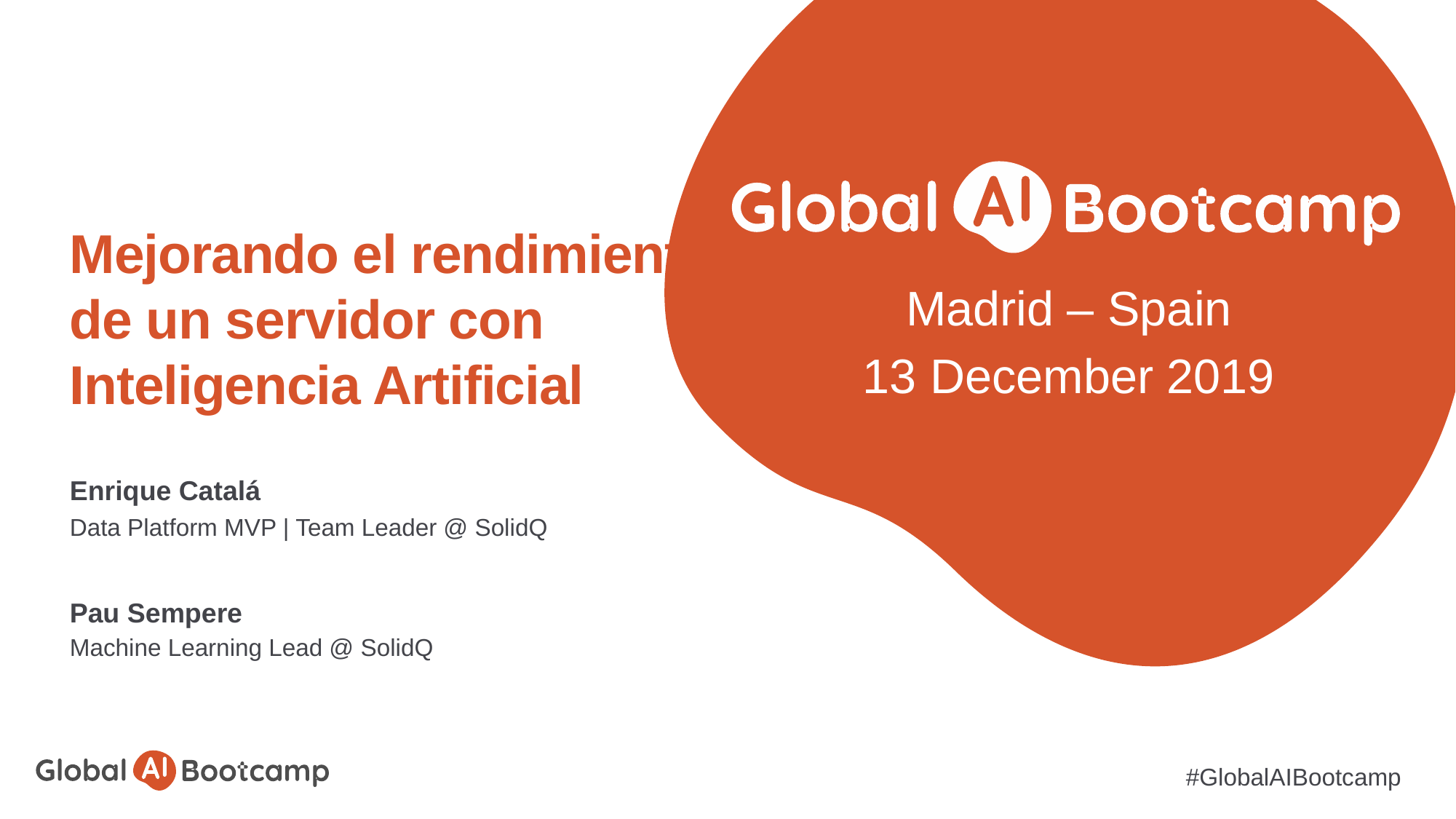

# Mejorando el rendimiento de un servidor con Inteligencia Artificial
Madrid – Spain
13 December 2019
Enrique Catalá
Data Platform MVP | Team Leader @ SolidQ
Pau Sempere
Machine Learning Lead @ SolidQ